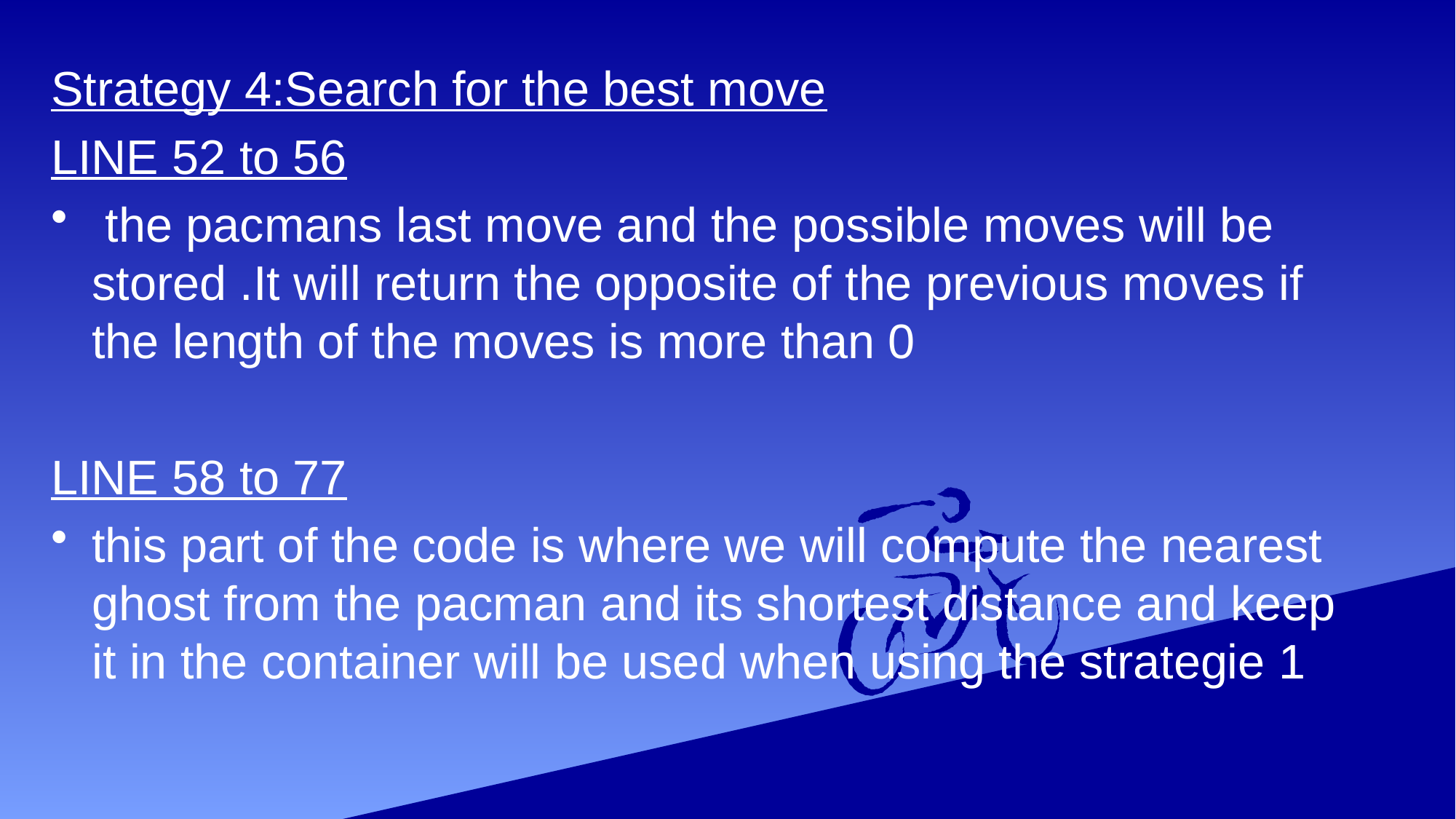

Strategy 4:Search for the best move
LINE 52 to 56
 the pacmans last move and the possible moves will be stored .It will return the opposite of the previous moves if the length of the moves is more than 0

LINE 58 to 77
this part of the code is where we will compute the nearest ghost from the pacman and its shortest distance and keep it in the container will be used when using the strategie 1